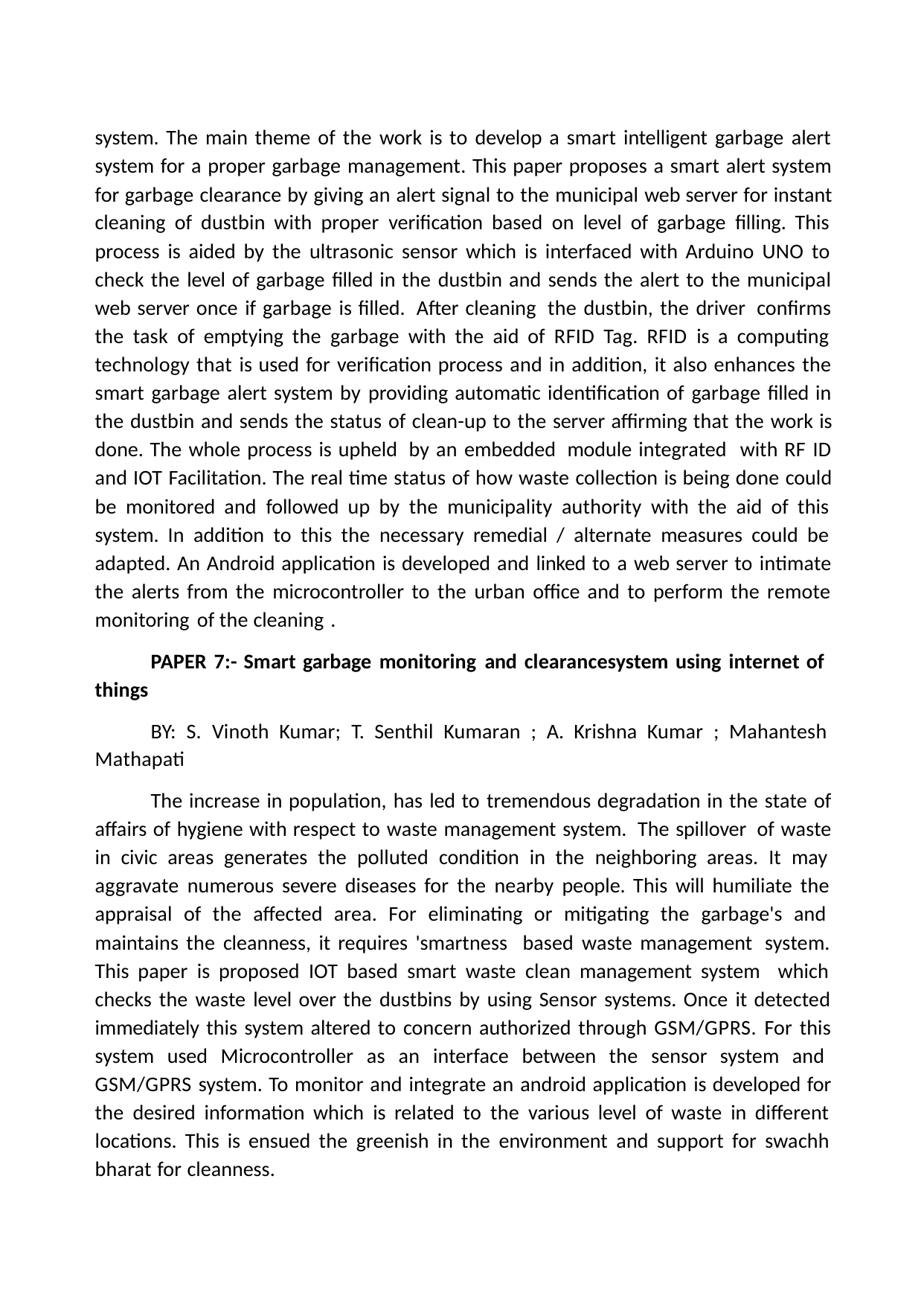

system. The main theme of the work is to develop a smart intelligent garbage alert  system for a proper garbage management. This paper proposes a smart alert system  for garbage clearance by giving an alert signal to the municipal web server for instant  cleaning of dustbin with proper verification based on level of garbage filling. This  process is aided by the ultrasonic sensor which is interfaced with Arduino UNO to  check the level of garbage filled in the dustbin and sends the alert to the municipal  web server once if garbage is filled. After cleaning the dustbin, the driver confirms  the task of emptying the garbage with the aid of RFID Tag. RFID is a computing  technology that is used for verification process and in addition, it also enhances the  smart garbage alert system by providing automatic identification of garbage filled in  the dustbin and sends the status of clean-up to the server affirming that the work is  done. The whole process is upheld by an embedded module integrated  with RF ID  and IOT Facilitation. The real time status of how waste collection is being done could  be monitored and followed up by the municipality authority with the aid of this  system. In addition to this the necessary remedial / alternate measures could be  adapted. An Android application is developed and linked to a web server to intimate  the alerts from the microcontroller to the urban office and to perform the remote  monitoring of the cleaning .
PAPER 7:- Smart garbage monitoring and clearancesystem using internet of
things
BY: S. Vinoth Kumar; T. Senthil Kumaran ; A. Krishna Kumar ; Mahantesh  Mathapati
The increase in population, has led to tremendous degradation in the state of  affairs of hygiene with respect to waste management system. The spillover of waste  in civic areas generates the polluted condition in the neighboring areas. It may  aggravate numerous severe diseases for the nearby people. This will humiliate the  appraisal of the affected area. For eliminating or mitigating the garbage's and  maintains the cleanness, it requires 'smartness  based waste management system.  This paper is proposed IOT based smart waste clean management system  which  checks the waste level over the dustbins by using Sensor systems. Once it detected  immediately this system altered to concern authorized through GSM/GPRS. For this  system used Microcontroller as an interface between the sensor system and  GSM/GPRS system. To monitor and integrate an android application is developed for  the desired information which is related to the various level of waste in different  locations. This is ensued the greenish in the environment and support for swachh  bharat for cleanness.